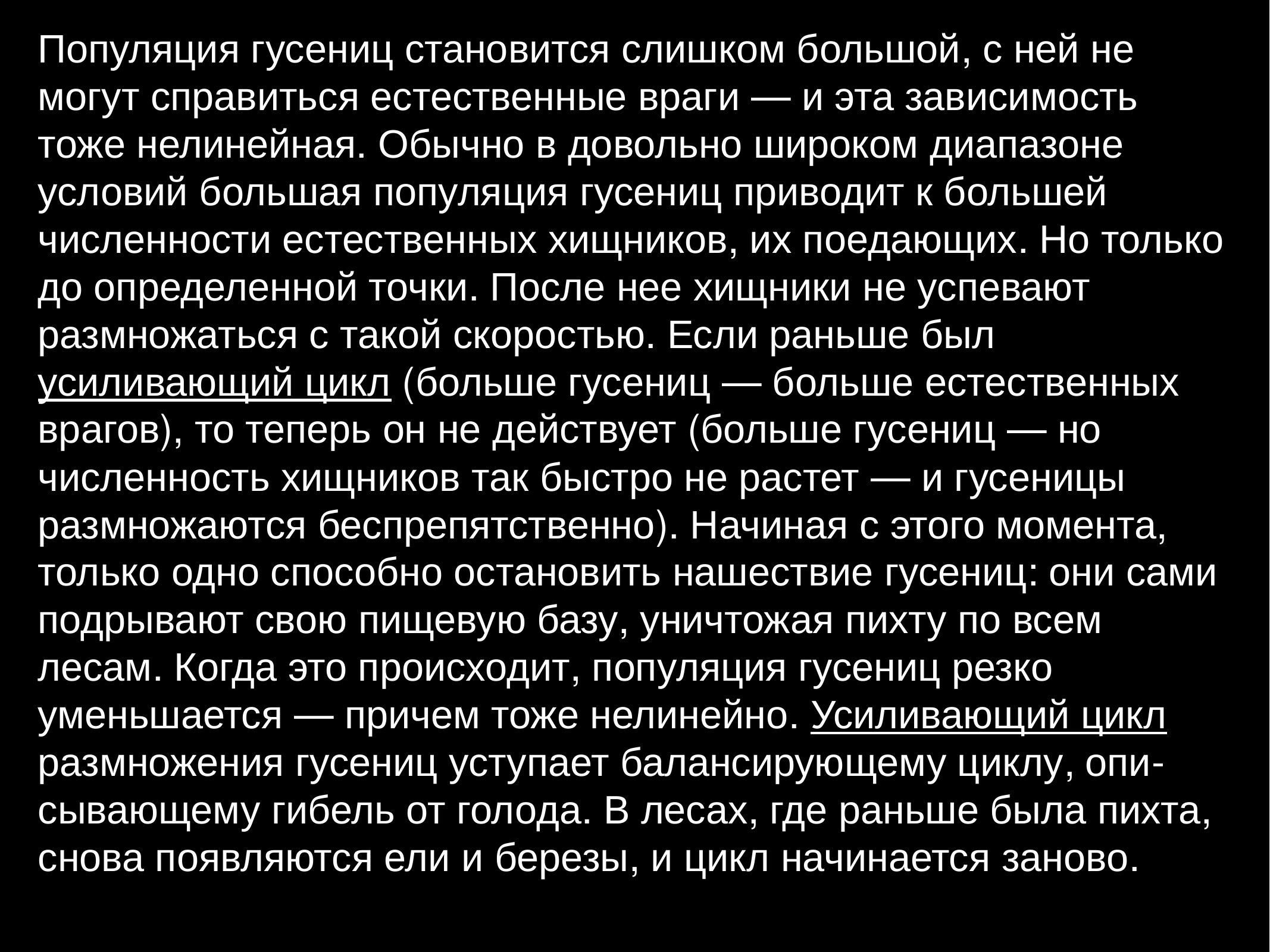

15
Популяция гусениц становится слишком большой, с ней не могут справиться естественные враги — и эта зависимость тоже нелинейная. Обычно в довольно широком диапазоне условий большая популяция гусениц приводит к большей численности естественных хищников, их поедающих. Но только до определенной точки. После нее хищники не успевают размножаться с такой скоростью. Если раньше был усиливающий цикл (больше гусениц — больше естественных врагов), то теперь он не действует (больше гусениц — но численность хищников так быстро не растет — и гусеницы размножаются беспрепятственно). Начиная с этого момента, только одно способно остановить нашествие гусениц: они сами подрывают свою пище­вую базу, уничтожая пихту по всем лесам. Когда это происходит, популяция гусениц резко уменьшается — причем тоже нелинейно. Усиливающий цикл размножения гусениц уступает балансирующему циклу, опи-сывающему гибель от голода. В лесах, где раньше была пихта, снова появляются ели и березы, и цикл начинается заново.